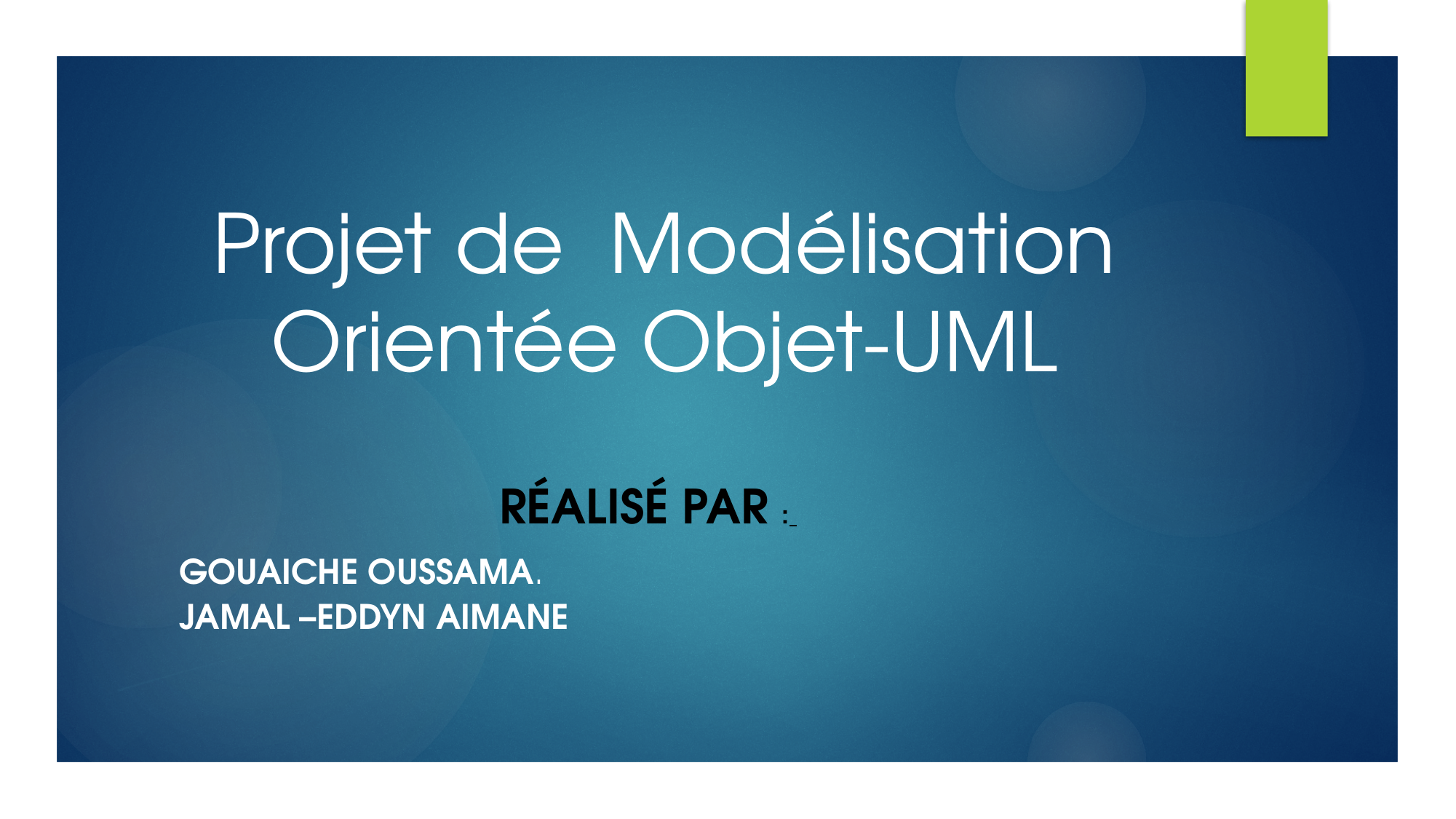

# Projet de  Modélisation Orientée Objet-UML

                                                                                         	    Réalisé par :

						Gouaiche Oussama.
						Jamal –eddyn Aimane